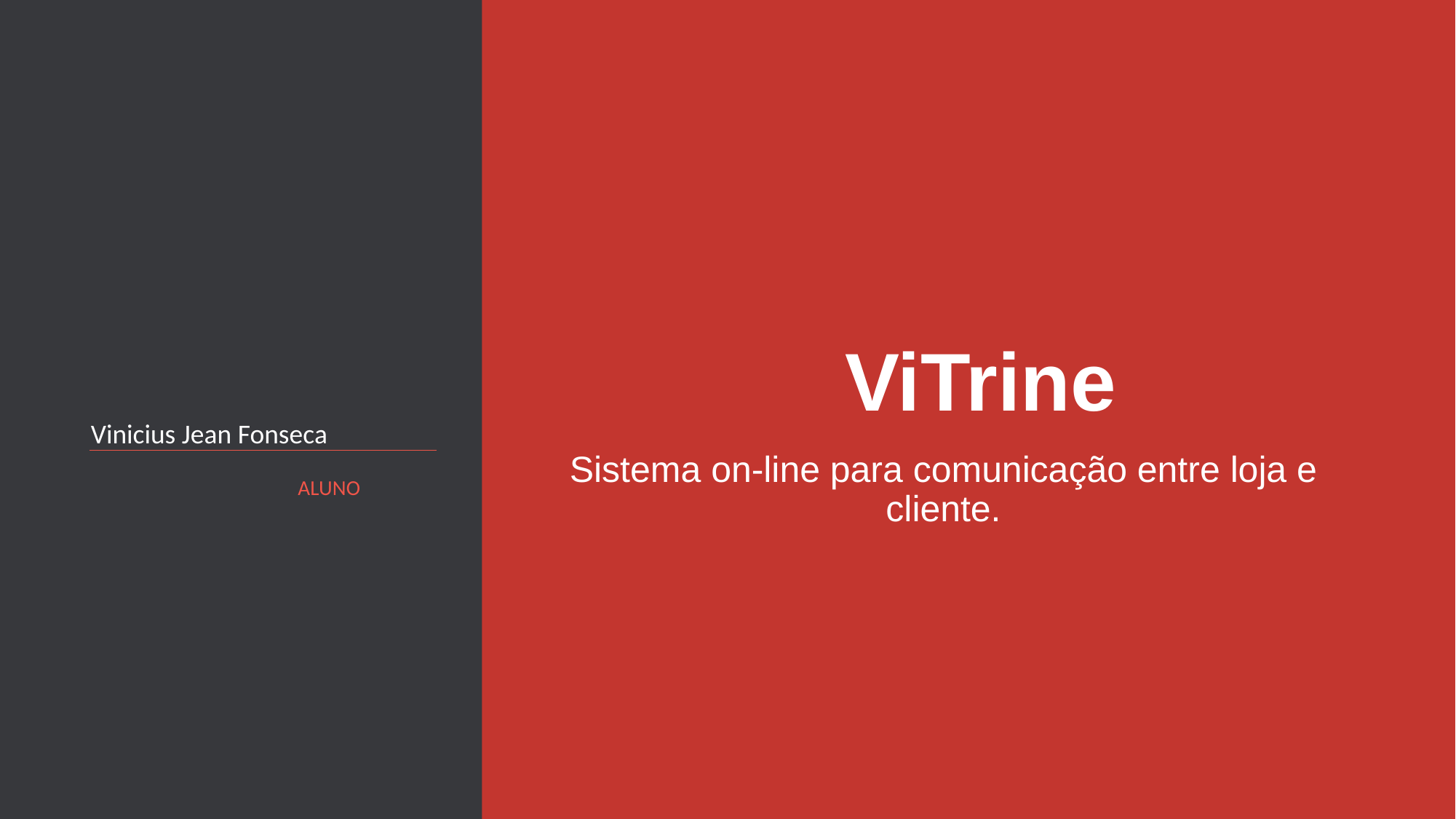

# ViTrine
Vinicius Jean Fonseca
Sistema on-line para comunicação entre loja e cliente.
ALUNO